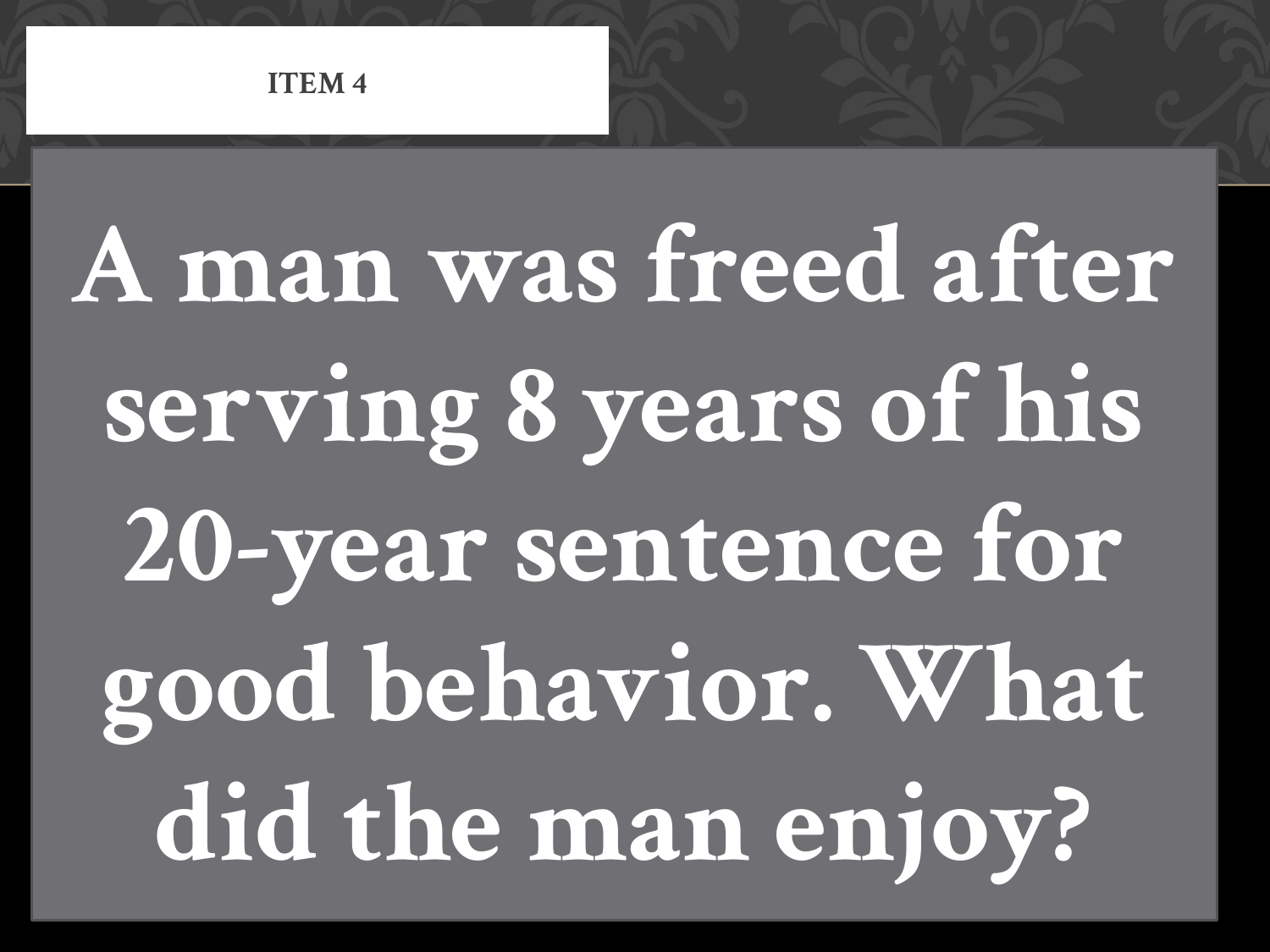

# Item 4
A man was freed after serving 8 years of his 20-year sentence for good behavior. What did the man enjoy?